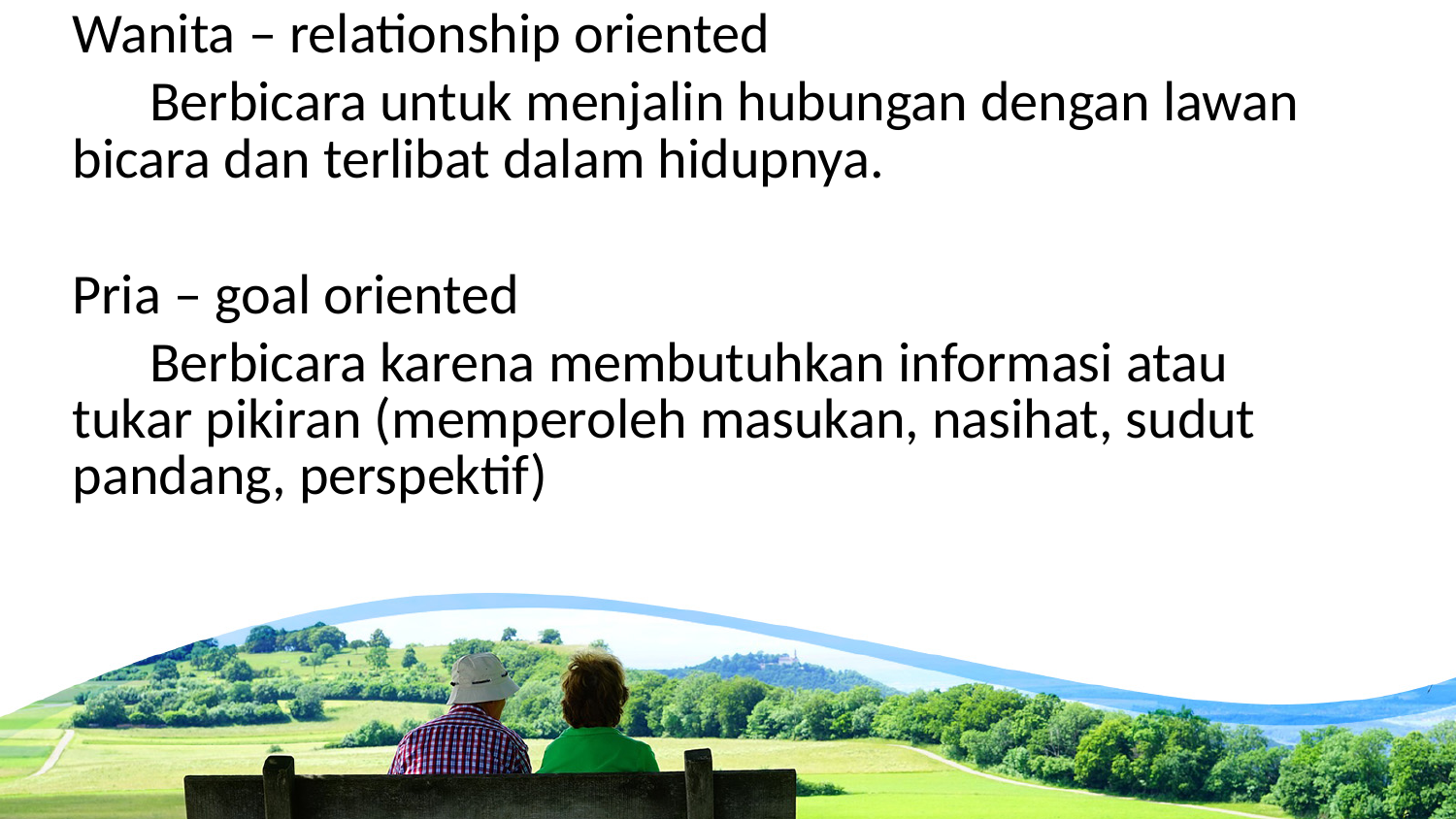

Wanita – relationship oriented
      Berbicara untuk menjalin hubungan dengan lawan bicara dan terlibat dalam hidupnya.

Pria – goal oriented
      Berbicara karena membutuhkan informasi atau tukar pikiran (memperoleh masukan, nasihat, sudut  pandang, perspektif)